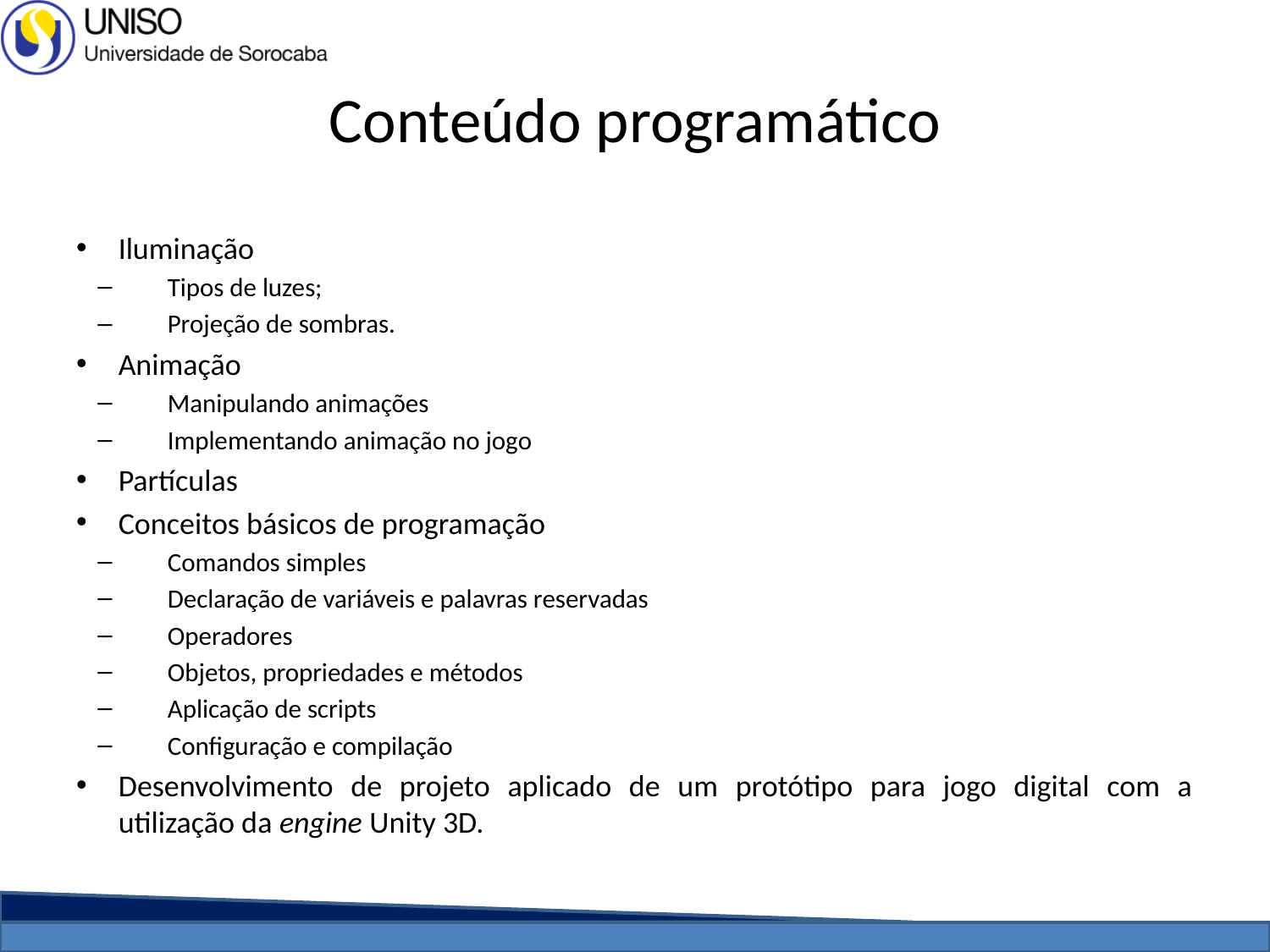

# Conteúdo programático
Iluminação
Tipos de luzes;
Projeção de sombras.
Animação
Manipulando animações
Implementando animação no jogo
Partículas
Conceitos básicos de programação
Comandos simples
Declaração de variáveis e palavras reservadas
Operadores
Objetos, propriedades e métodos
Aplicação de scripts
Configuração e compilação
Desenvolvimento de projeto aplicado de um protótipo para jogo digital com a utilização da engine Unity 3D.